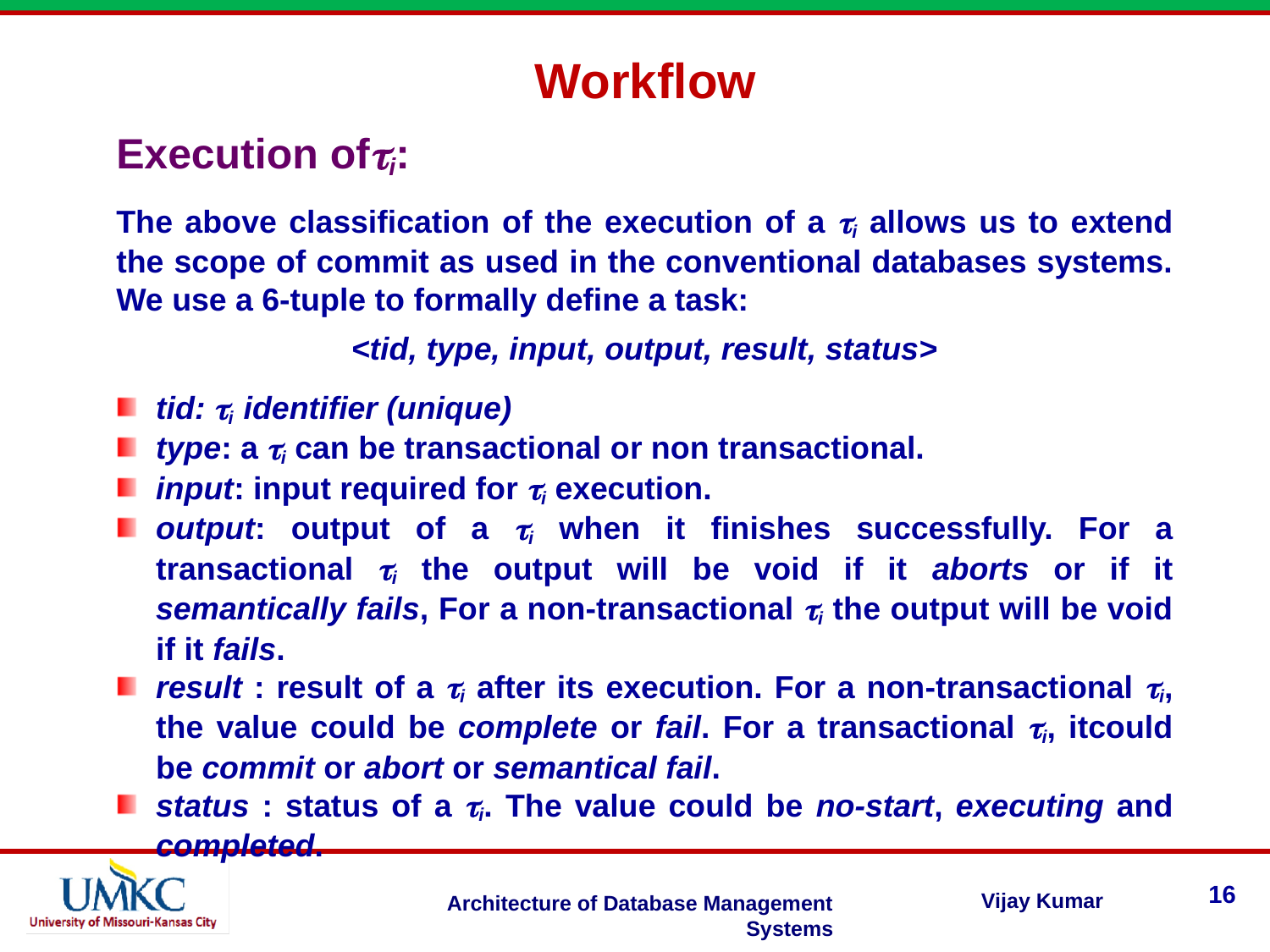

Workflow
Execution ofτi:
The above classification of the execution of a τi allows us to extend the scope of commit as used in the conventional databases systems. We use a 6-tuple to formally define a task:
<tid, type, input, output, result, status>
tid: τi  identifier (unique)
type: a τi can be transactional or non transactional.
input: input required for τi execution.
output: output of a τi when it finishes successfully. For a transactional τi the output will be void if it aborts or if it semantically fails, For a non-transactional τi the output will be void if it fails.
result : result of a τi after its execution. For a non-transactional τi, the value could be complete or fail. For a transactional τi, itcould be commit or abort or semantical fail.
status : status of a τi. The value could be no-start, executing and completed.
16